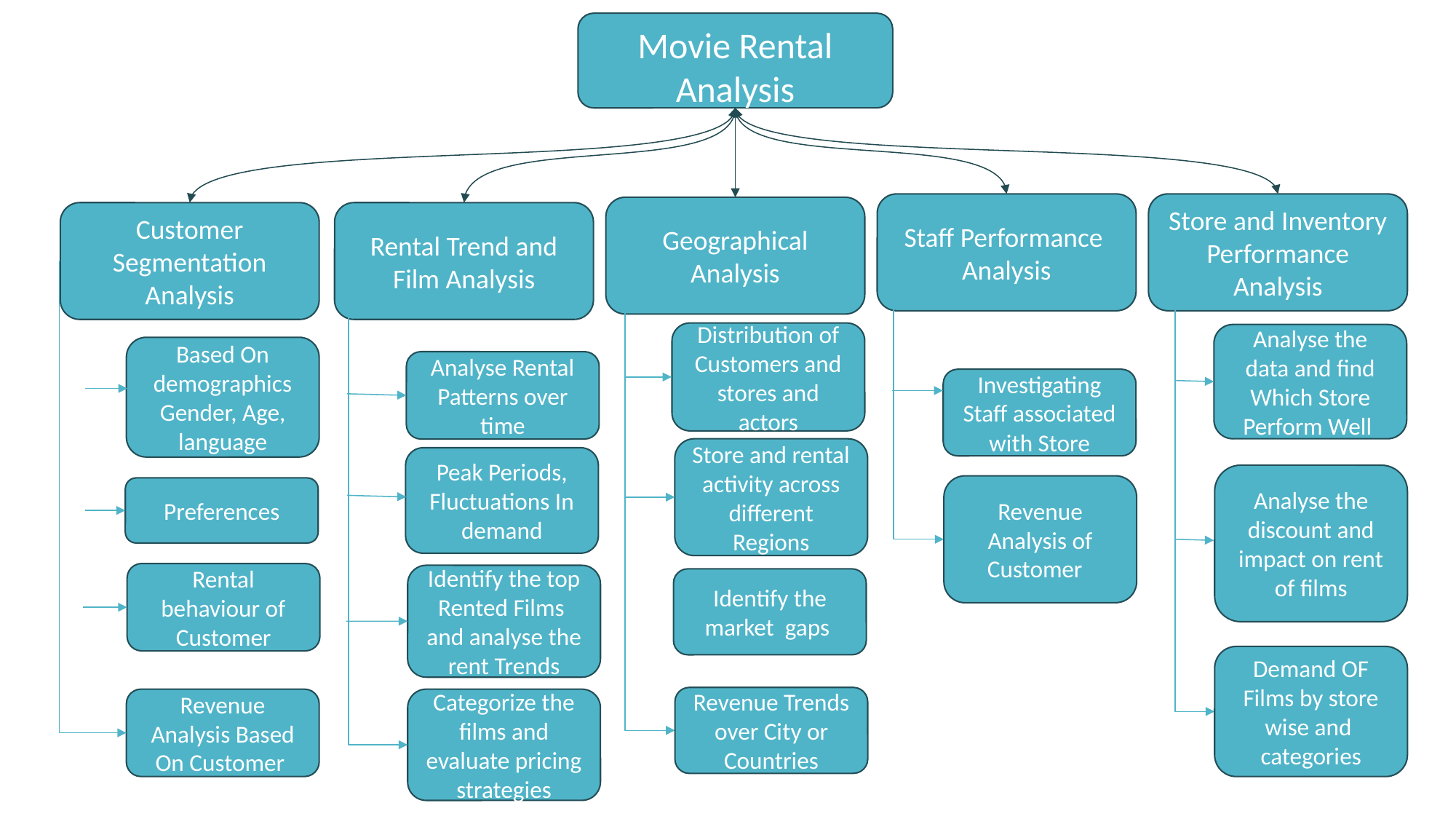

Movie Rental Analysis

Store and Inventory Performance Analysis

Staff Performance  Analysis

Geographical Analysis

Customer Segmentation Analysis

Rental Trend and Film Analysis

Distribution of Customers and stores and actors
Analyse the data and find Which Store Perform Well
Based On demographics
Gender, Age, language
Analyse Rental Patterns over time
Investigating Staff associated with Store
Store and rental activity across different Regions
Peak Periods,
Fluctuations In demand
Analyse the discount and impact on rent of films
Revenue Analysis of Customer
Preferences
Rental behaviour of Customer
Identify the top Rented Films  and analyse the rent Trends
Identify the market  gaps
Demand OF Films by store wise and  categories
Revenue Trends over City or Countries
Revenue Analysis Based On Customer
Categorize the films and evaluate pricing strategies